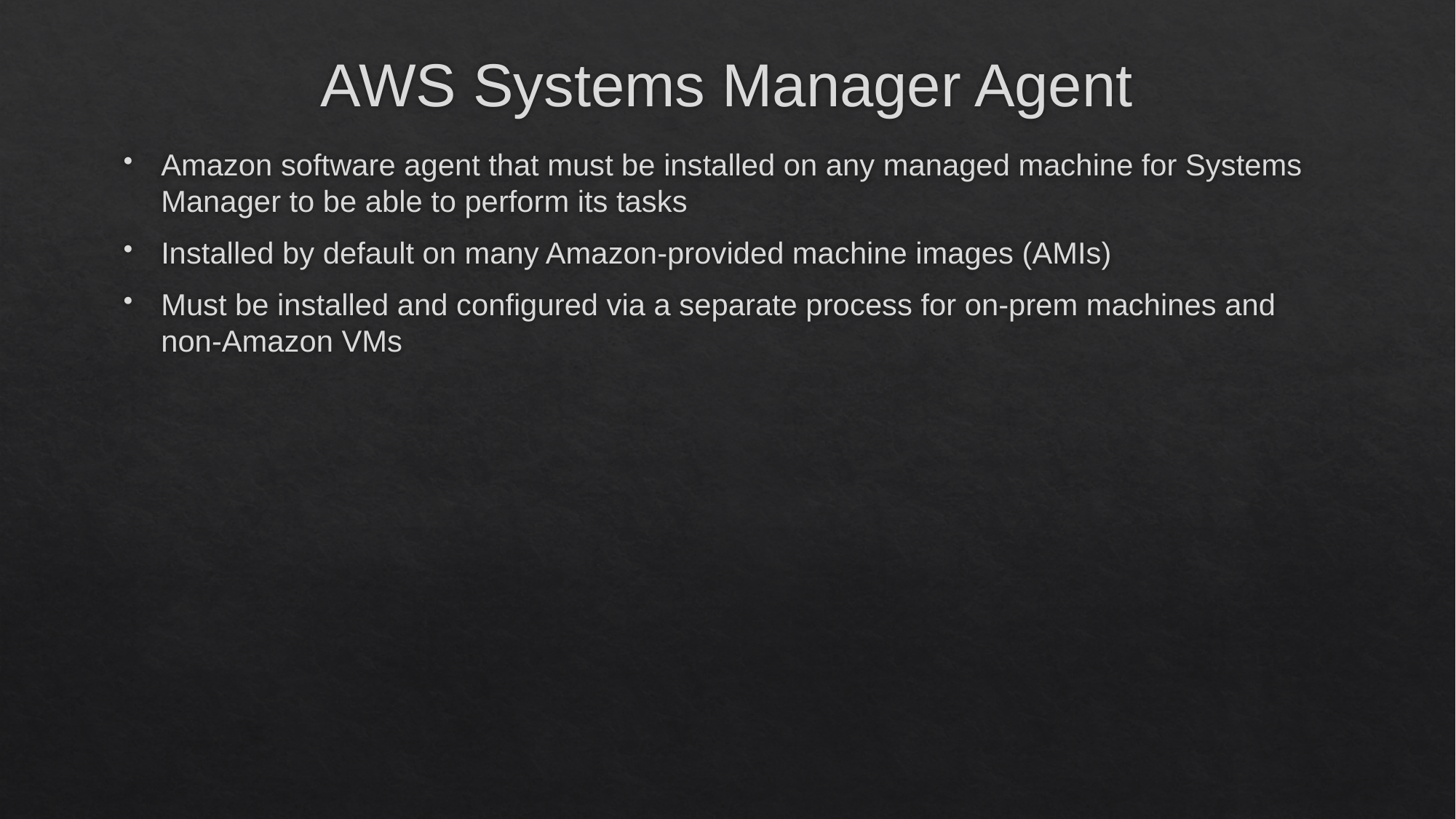

# AWS Systems Manager Agent
Amazon software agent that must be installed on any managed machine for Systems Manager to be able to perform its tasks
Installed by default on many Amazon-provided machine images (AMIs)
Must be installed and configured via a separate process for on-prem machines and non-Amazon VMs